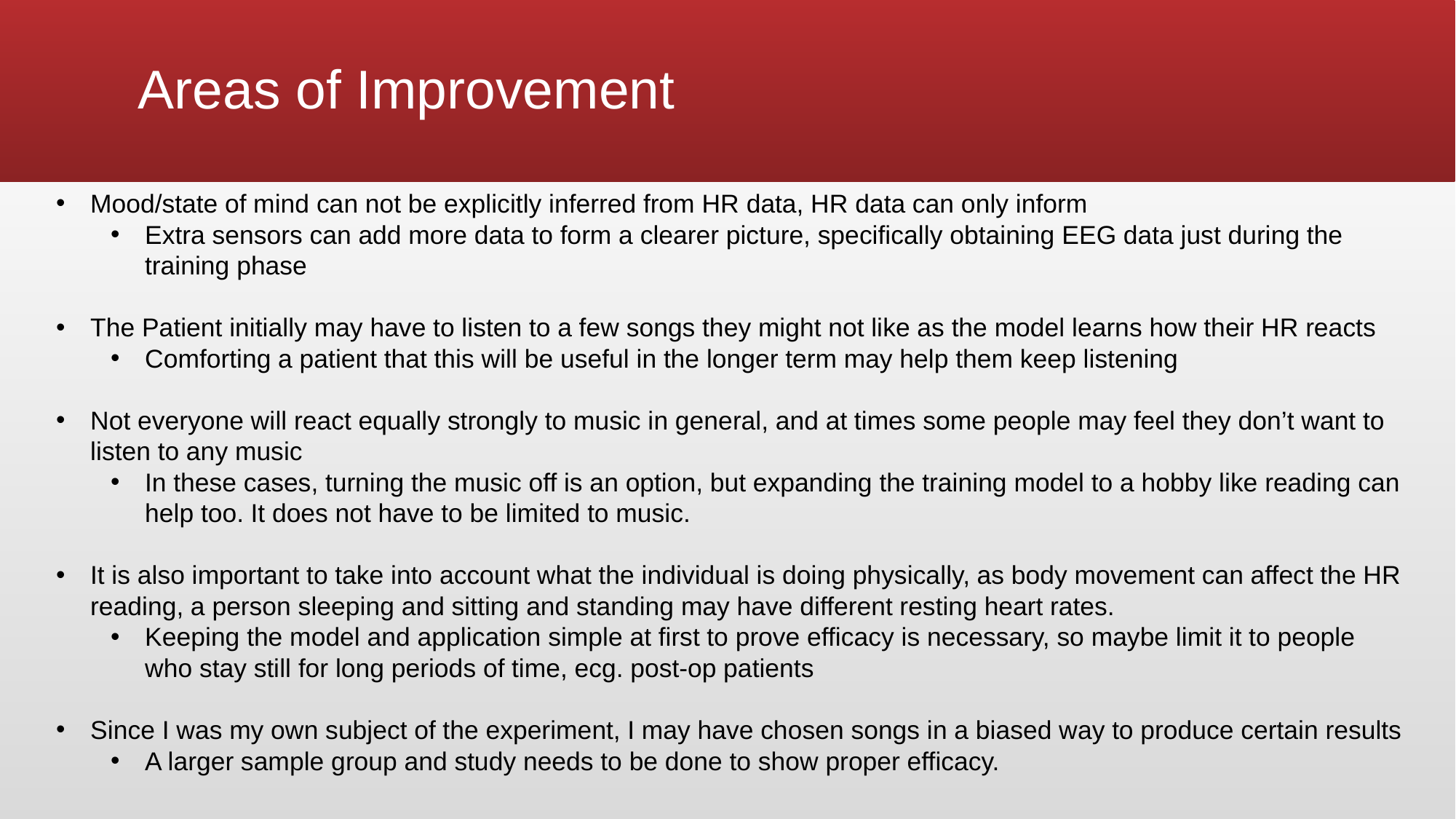

# Areas of Improvement
Mood/state of mind can not be explicitly inferred from HR data, HR data can only inform
Extra sensors can add more data to form a clearer picture, specifically obtaining EEG data just during the training phase

The Patient initially may have to listen to a few songs they might not like as the model learns how their HR reacts
Comforting a patient that this will be useful in the longer term may help them keep listening

Not everyone will react equally strongly to music in general, and at times some people may feel they don’t want to listen to any music
In these cases, turning the music off is an option, but expanding the training model to a hobby like reading can help too. It does not have to be limited to music.

It is also important to take into account what the individual is doing physically, as body movement can affect the HR reading, a person sleeping and sitting and standing may have different resting heart rates.
Keeping the model and application simple at first to prove efficacy is necessary, so maybe limit it to people who stay still for long periods of time, ecg. post-op patients

Since I was my own subject of the experiment, I may have chosen songs in a biased way to produce certain results
A larger sample group and study needs to be done to show proper efficacy.